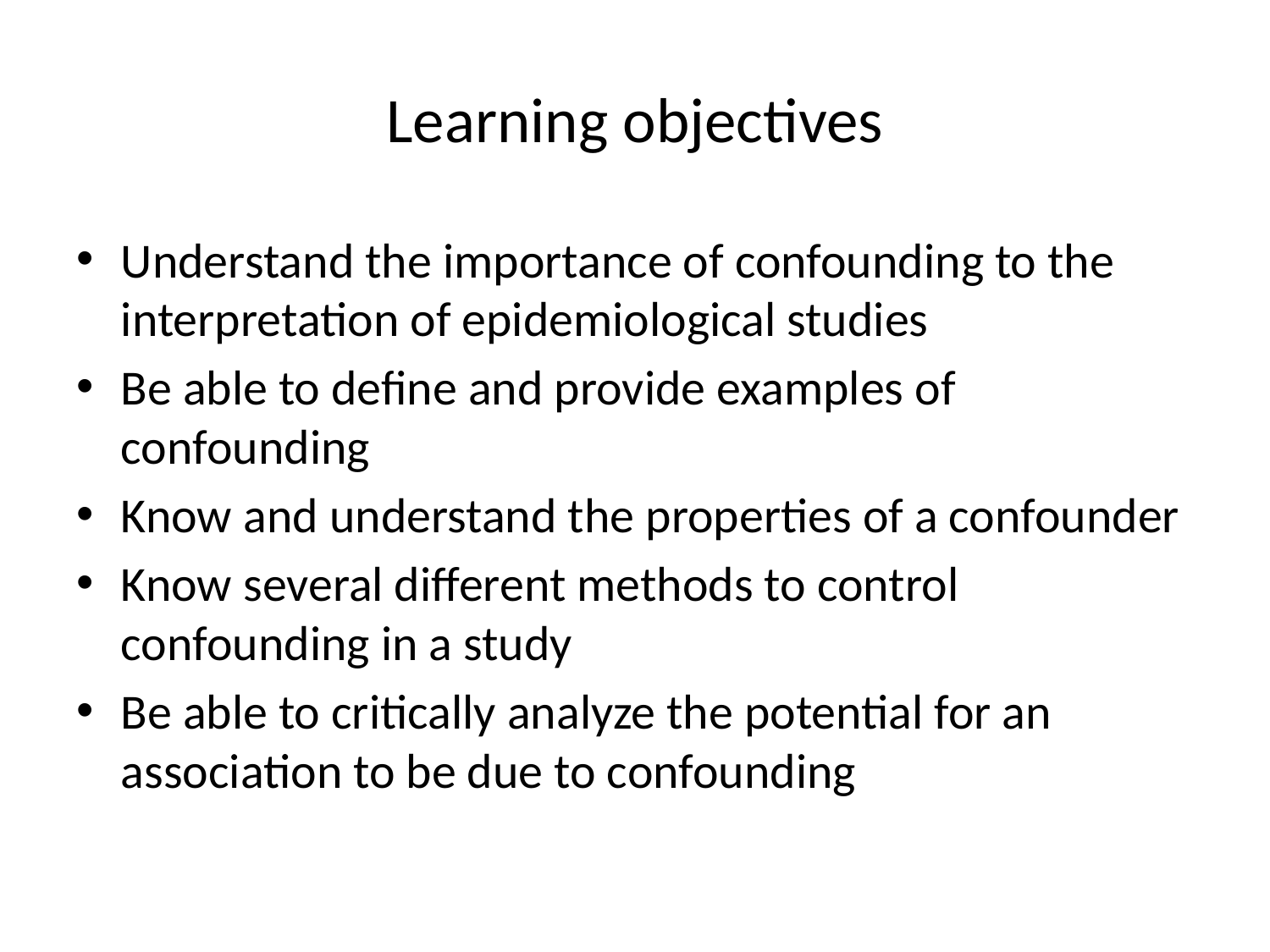

# Learning objectives
Understand the importance of confounding to the interpretation of epidemiological studies
Be able to define and provide examples of confounding
Know and understand the properties of a confounder
Know several different methods to control confounding in a study
Be able to critically analyze the potential for an association to be due to confounding